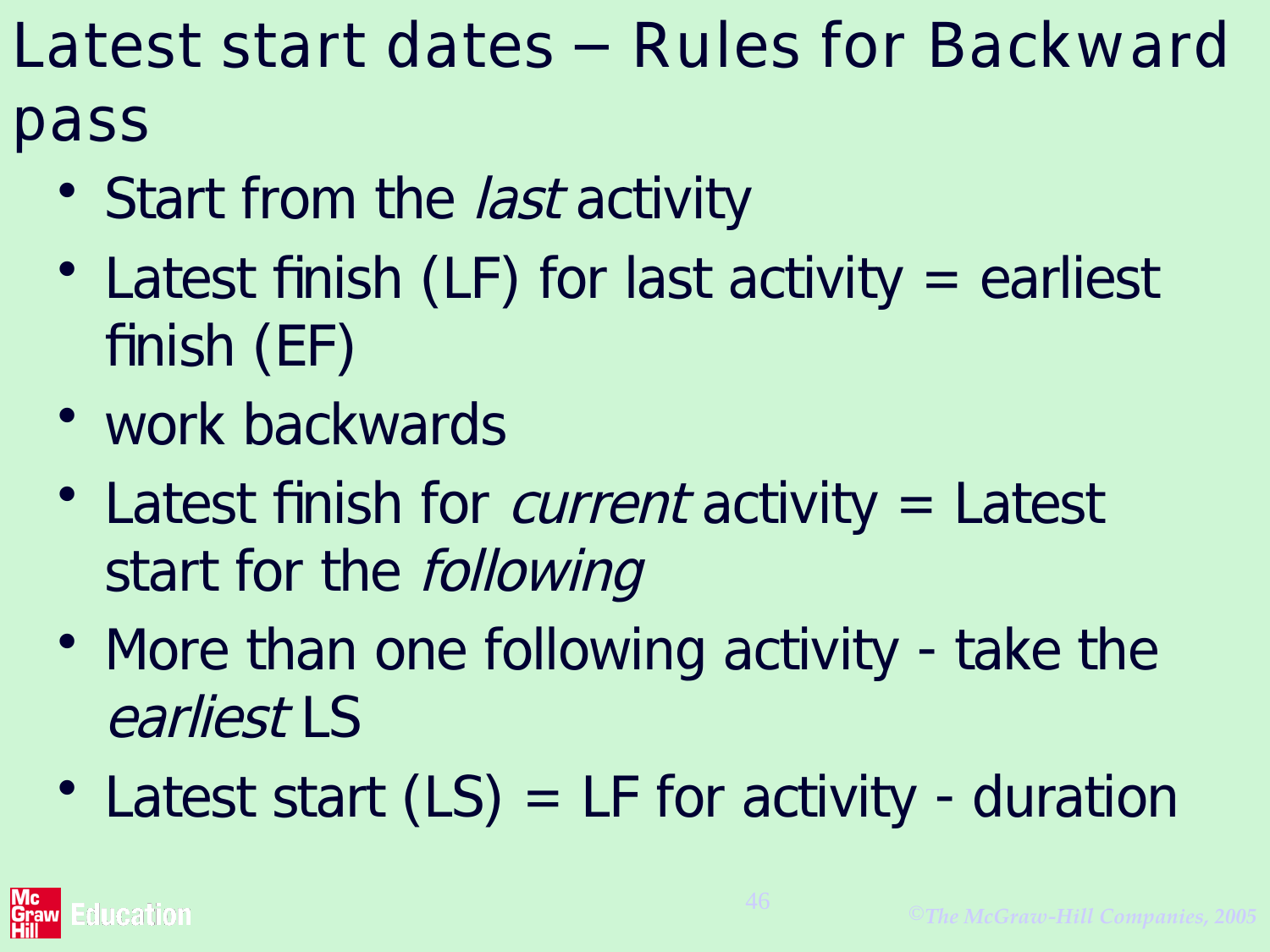

# Latest start dates – Rules for Backward pass
Start from the last activity
Latest finish (LF) for last activity = earliest finish (EF)
work backwards
Latest finish for current activity = Latest start for the following
More than one following activity - take the earliest LS
Latest start (LS) = LF for activity - duration
46